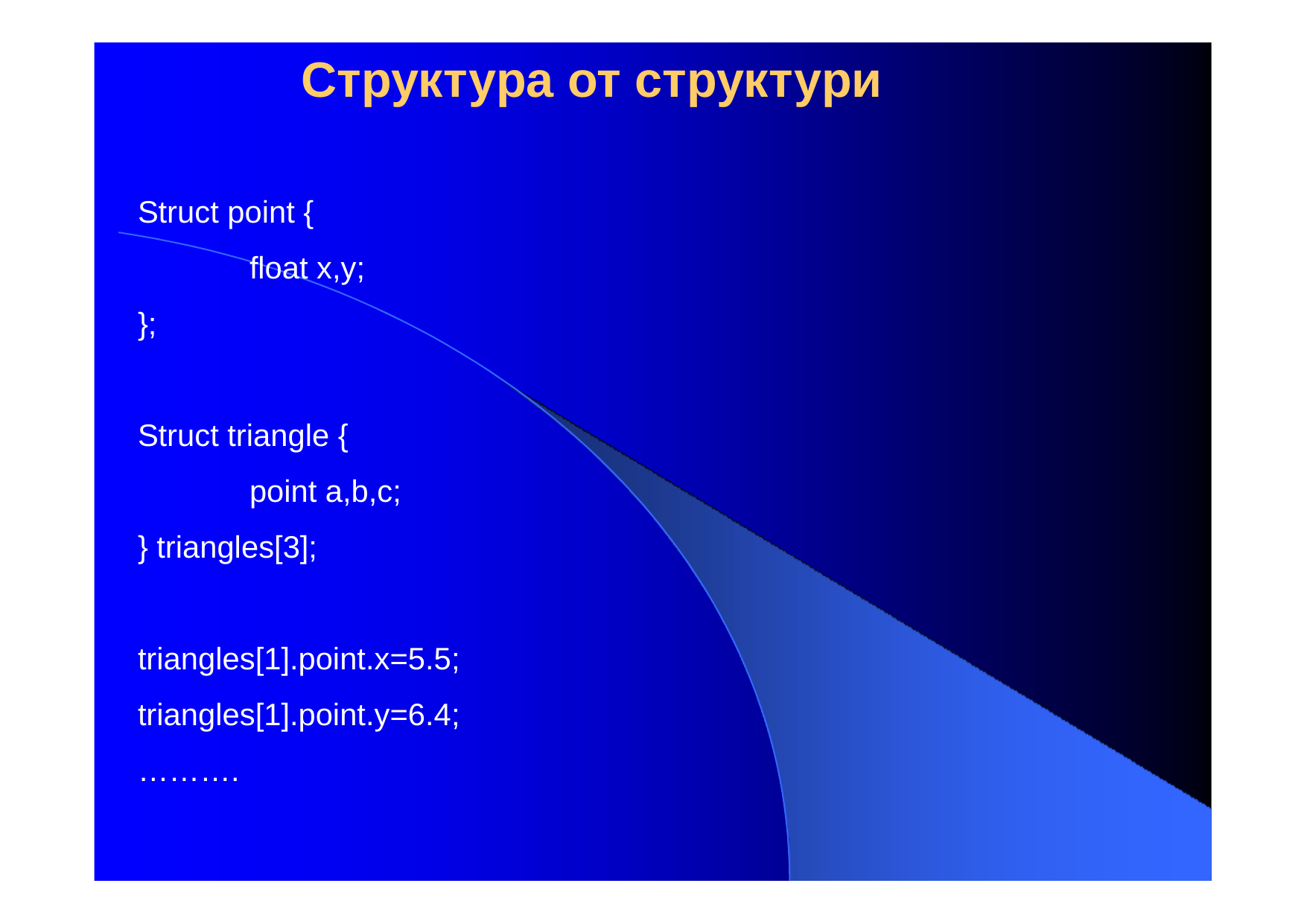

# Структура от структури
Struct point {
	float x,y;
};

Struct triangle {
	point a,b,c;
} triangles[3];

triangles[1].point.x=5.5;
triangles[1].point.y=6.4;
……….